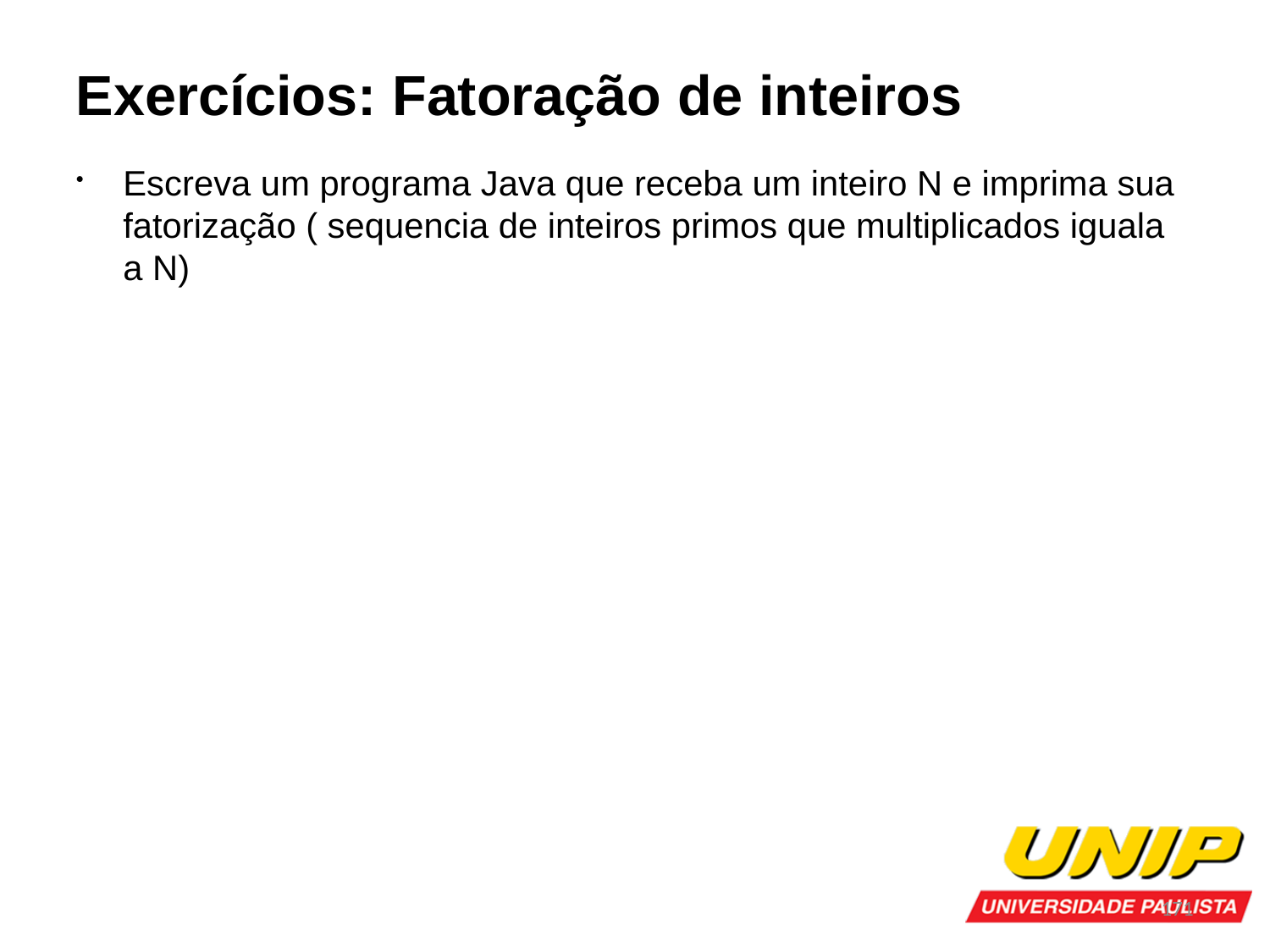

Exercícios: Fatoração de inteiros
Escreva um programa Java que receba um inteiro N e imprima sua fatorização ( sequencia de inteiros primos que multiplicados iguala a N)
171